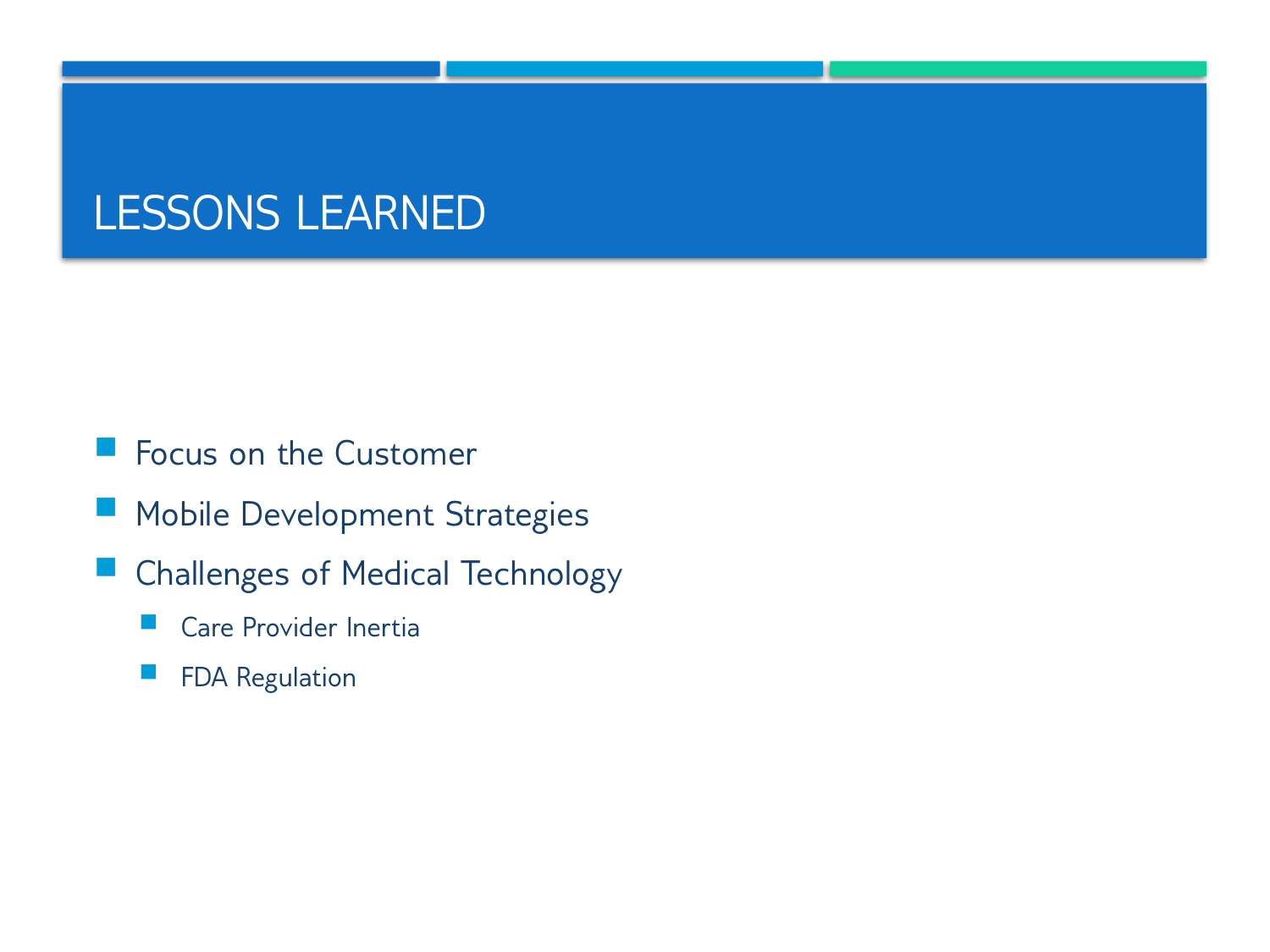

# Lessons learned
Focus on the Customer
Mobile Development Strategies
Challenges of Medical Technology
Care Provider Inertia
FDA Regulation